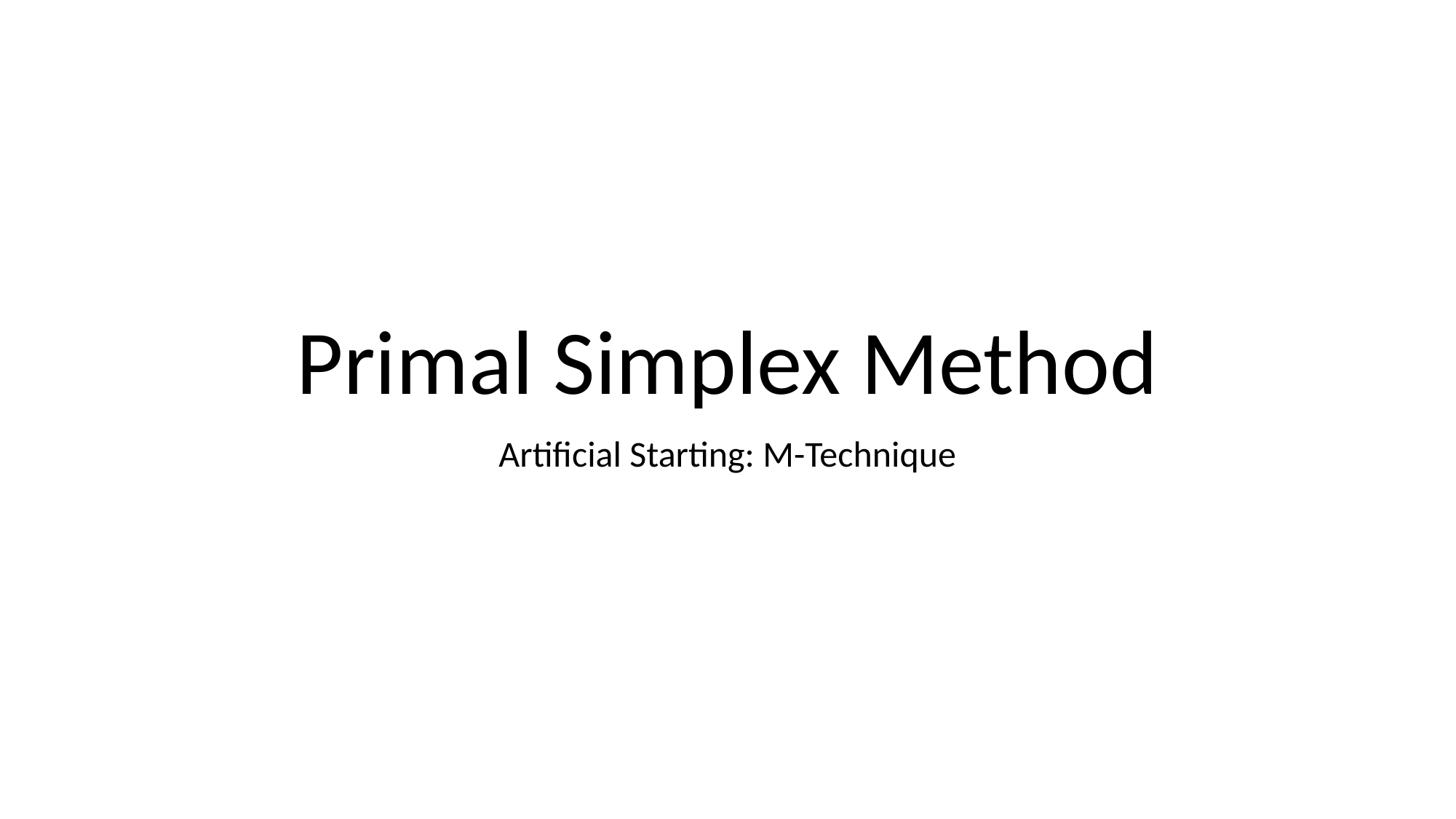

# Primal Simplex Method
Artificial Starting: M-Technique